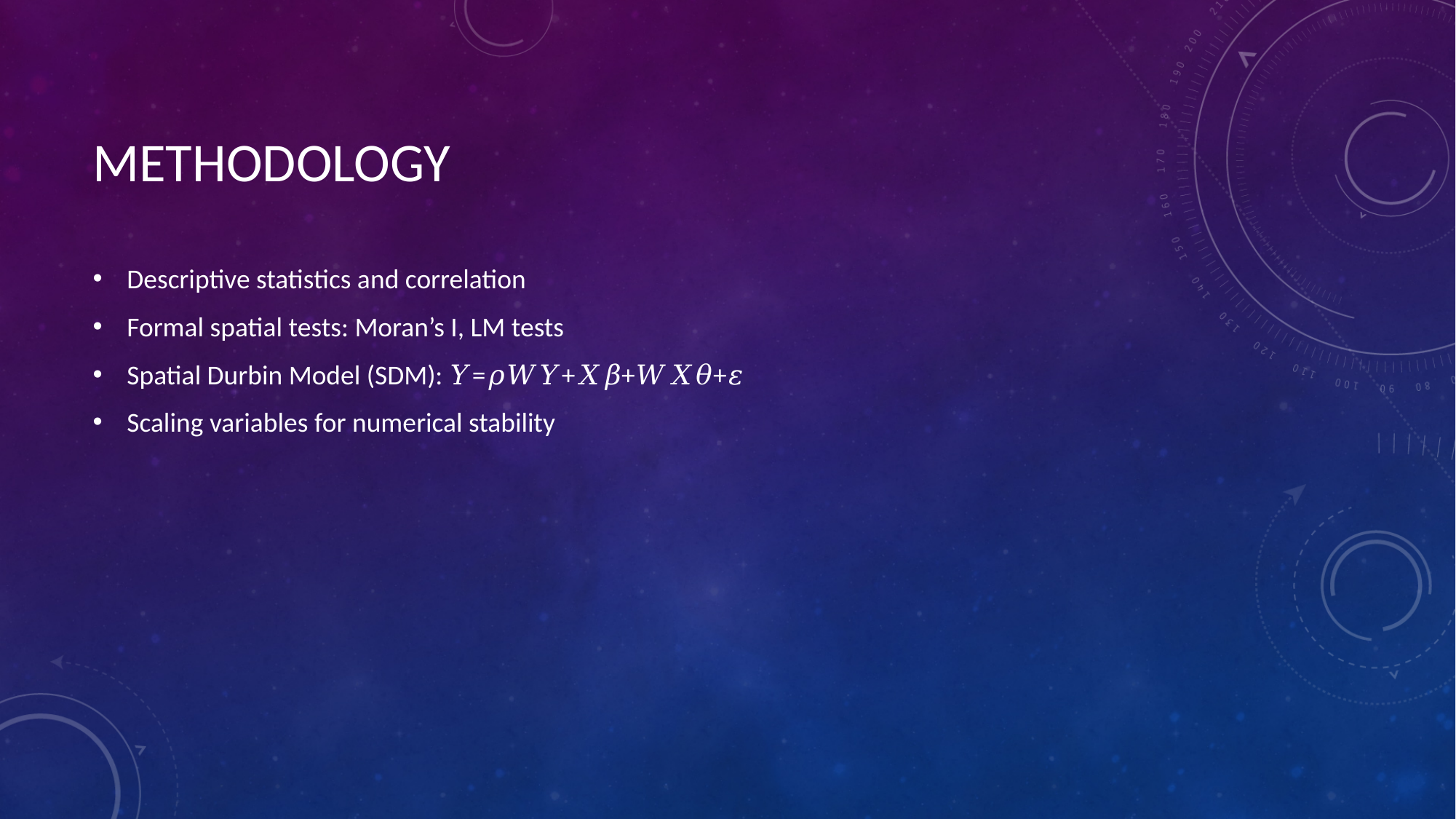

# Methodology
Descriptive statistics and correlation
Formal spatial tests: Moran’s I, LM tests
Spatial Durbin Model (SDM): 𝑌=𝜌𝑊𝑌+𝑋𝛽+𝑊𝑋𝜃+𝜀
Scaling variables for numerical stability